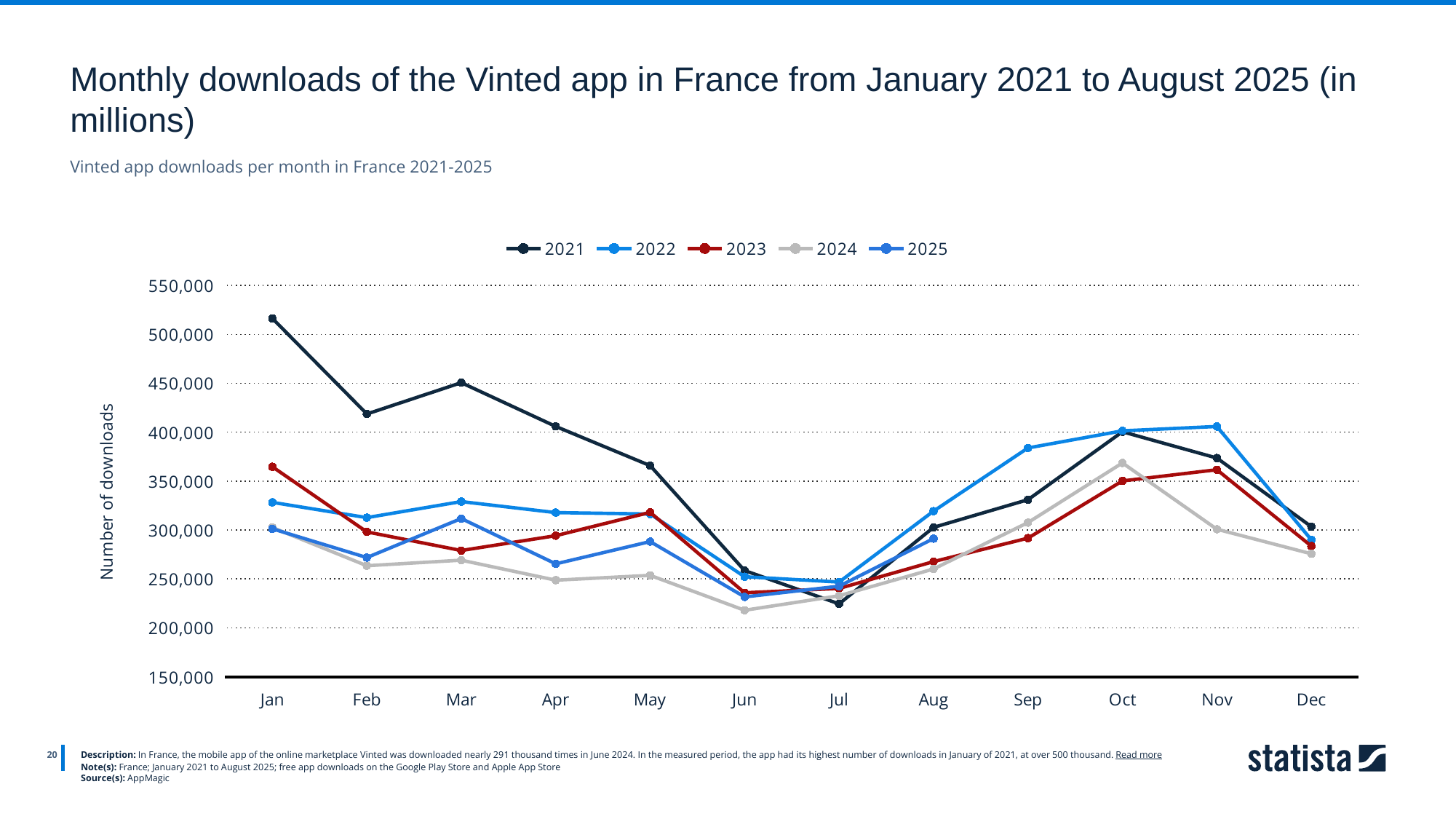

Monthly downloads of the Vinted app in France from January 2021 to August 2025 (in millions)
Vinted app downloads per month in France 2021-2025

[unsupported chart]

20
Description: In France, the mobile app of the online marketplace Vinted was downloaded nearly 291 thousand times in June 2024. In the measured period, the app had its highest number of downloads in January of 2021, at over 500 thousand. Read more
Note(s): France; January 2021 to August 2025; free app downloads on the Google Play Store and Apple App Store
Source(s): AppMagic